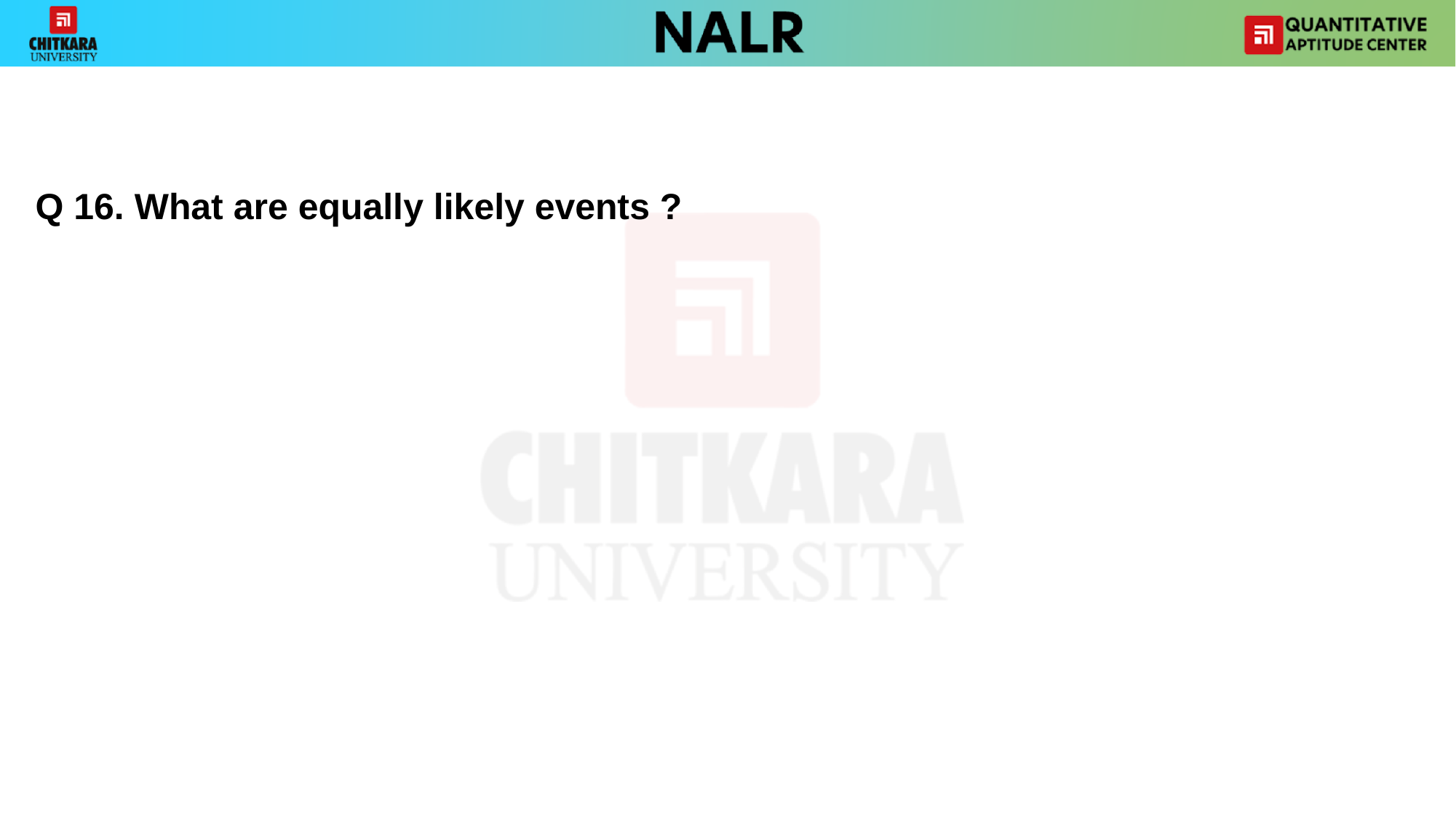

Q 16. What are equally likely events ?